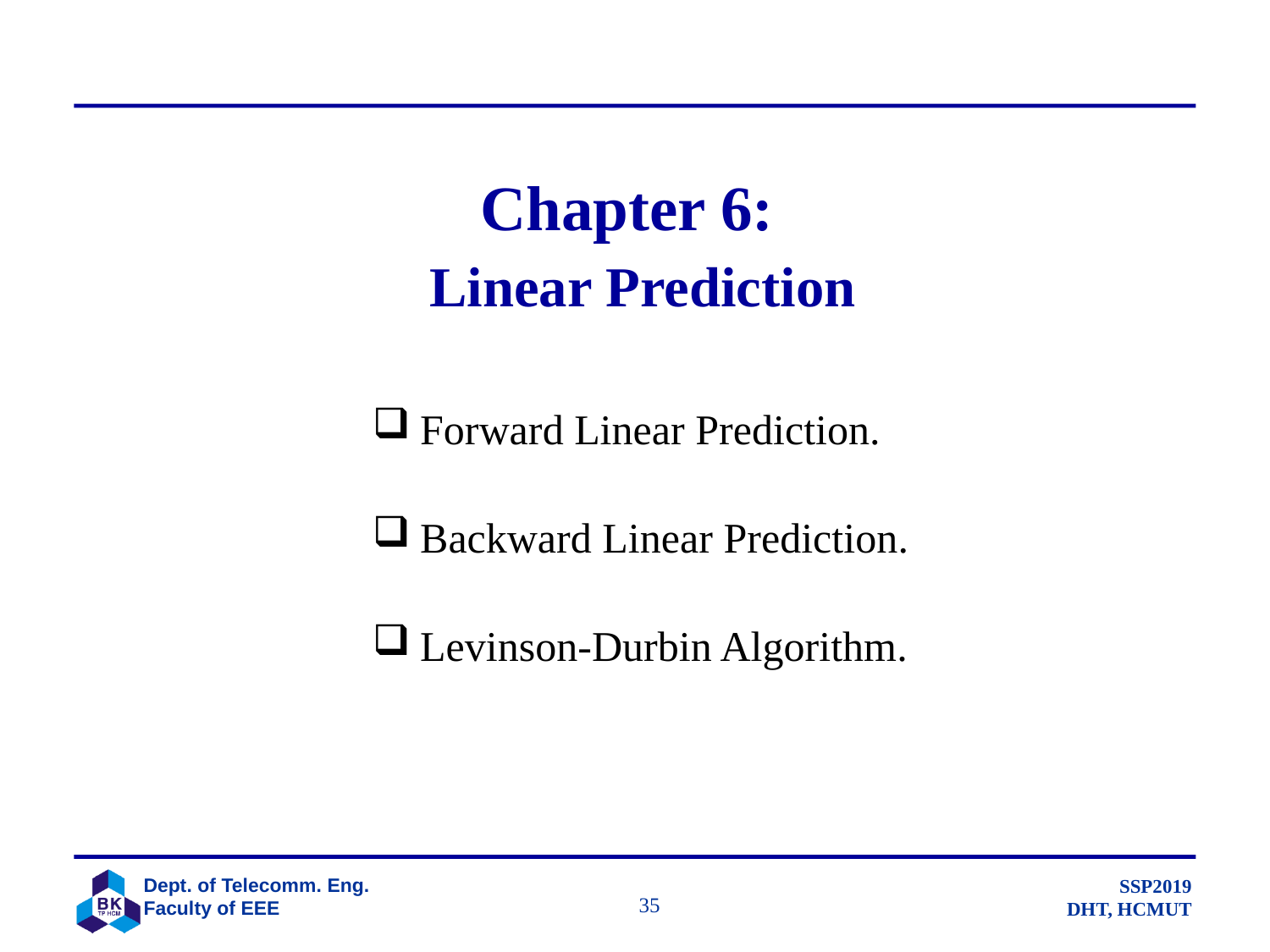

Chapter 6:
 Linear Prediction

Forward Linear Prediction.

Backward Linear Prediction.

Levinson-Durbin Algorithm.

		  35